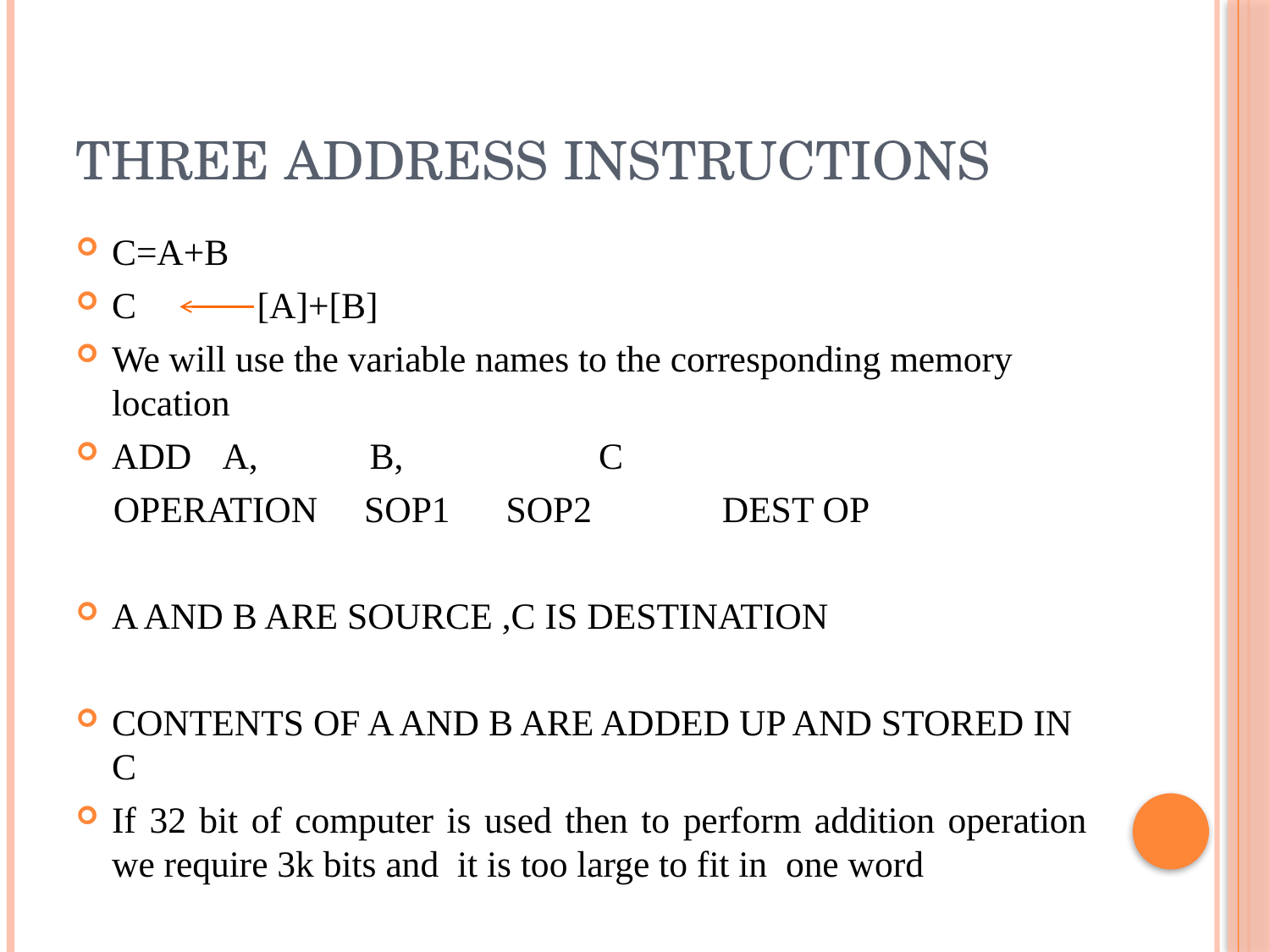

# Three Address Instructions
C=A+B
C             [A]+[B]
We will use the variable names to the corresponding memory location
ADD 		A,            B,                     C
    OPERATION     SOP1      SOP2              DEST OP

A AND B ARE SOURCE ,C IS DESTINATION

CONTENTS OF A AND B ARE ADDED UP AND STORED IN C
If 32 bit of computer is used then to perform addition operation we require 3k bits and  it is too large to fit in  one word